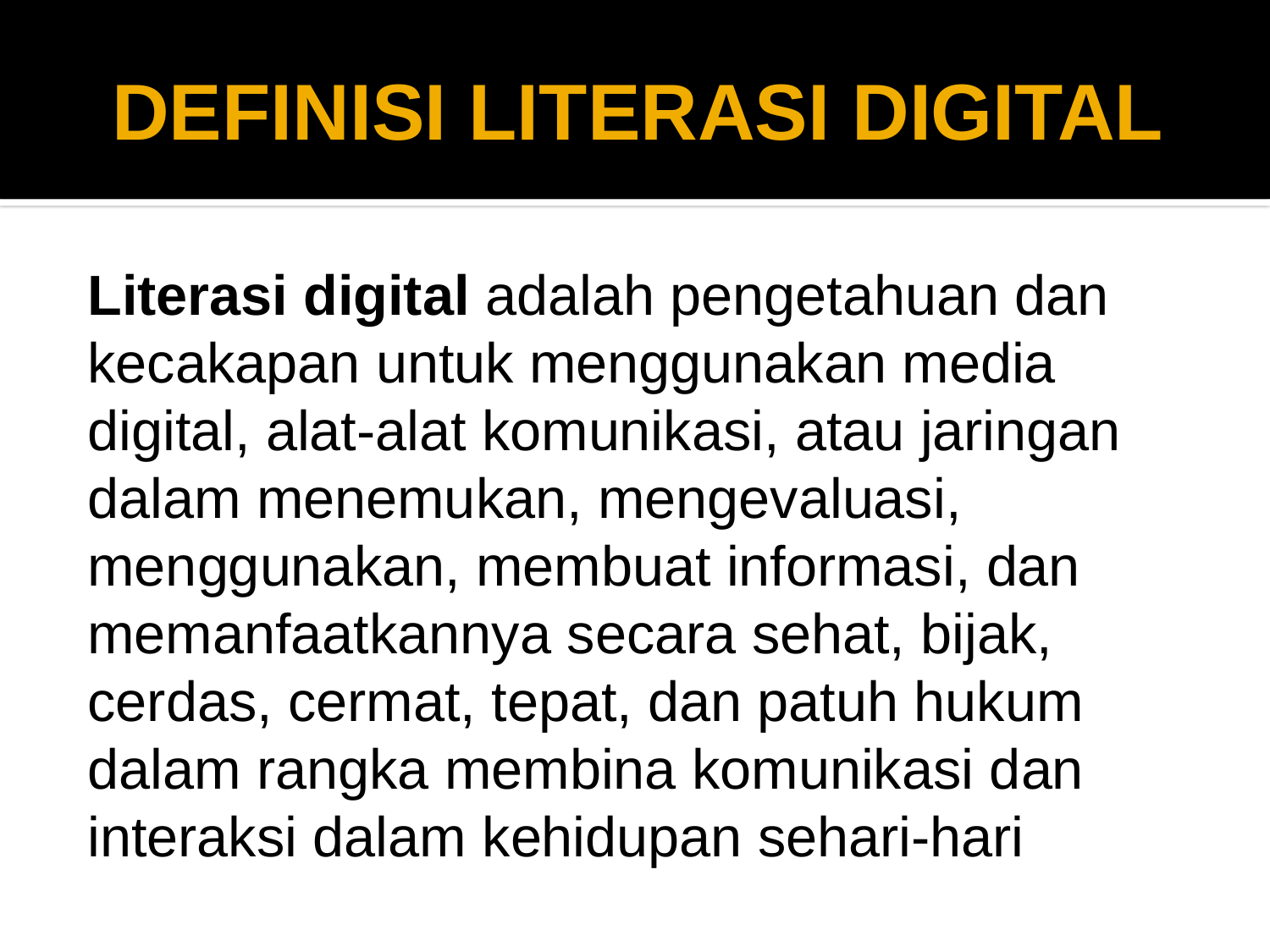

# DEFINISI LITERASI DIGITAL
Literasi digital adalah pengetahuan dan kecakapan untuk menggunakan media digital, alat-alat komunikasi, atau jaringan dalam menemukan, mengevaluasi, menggunakan, membuat informasi, dan memanfaatkannya secara sehat, bijak, cerdas, cermat, tepat, dan patuh hukum dalam rangka membina komunikasi dan interaksi dalam kehidupan sehari-hari